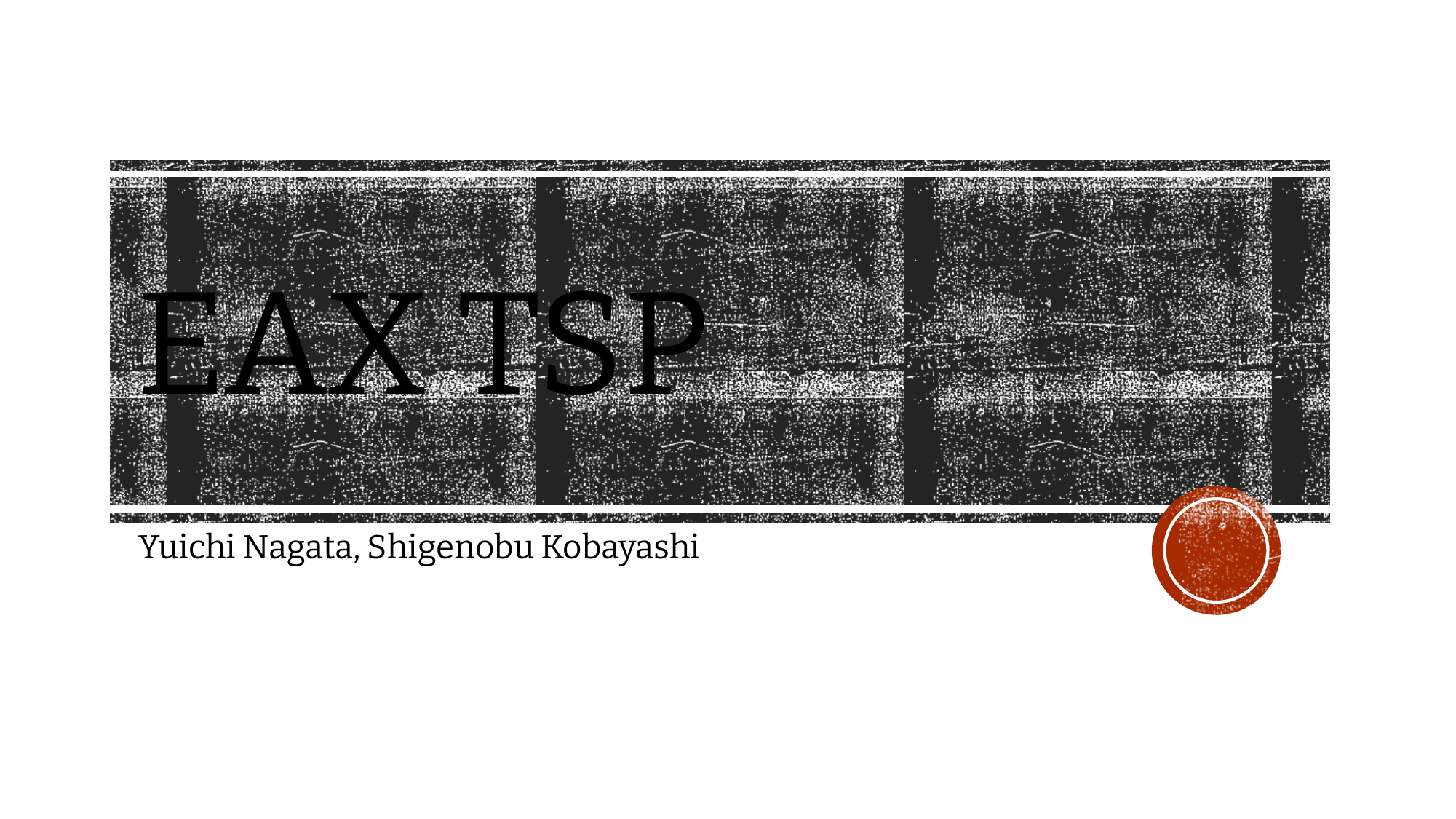

# EAX TSP
Yuichi Nagata, Shigenobu Kobayashi